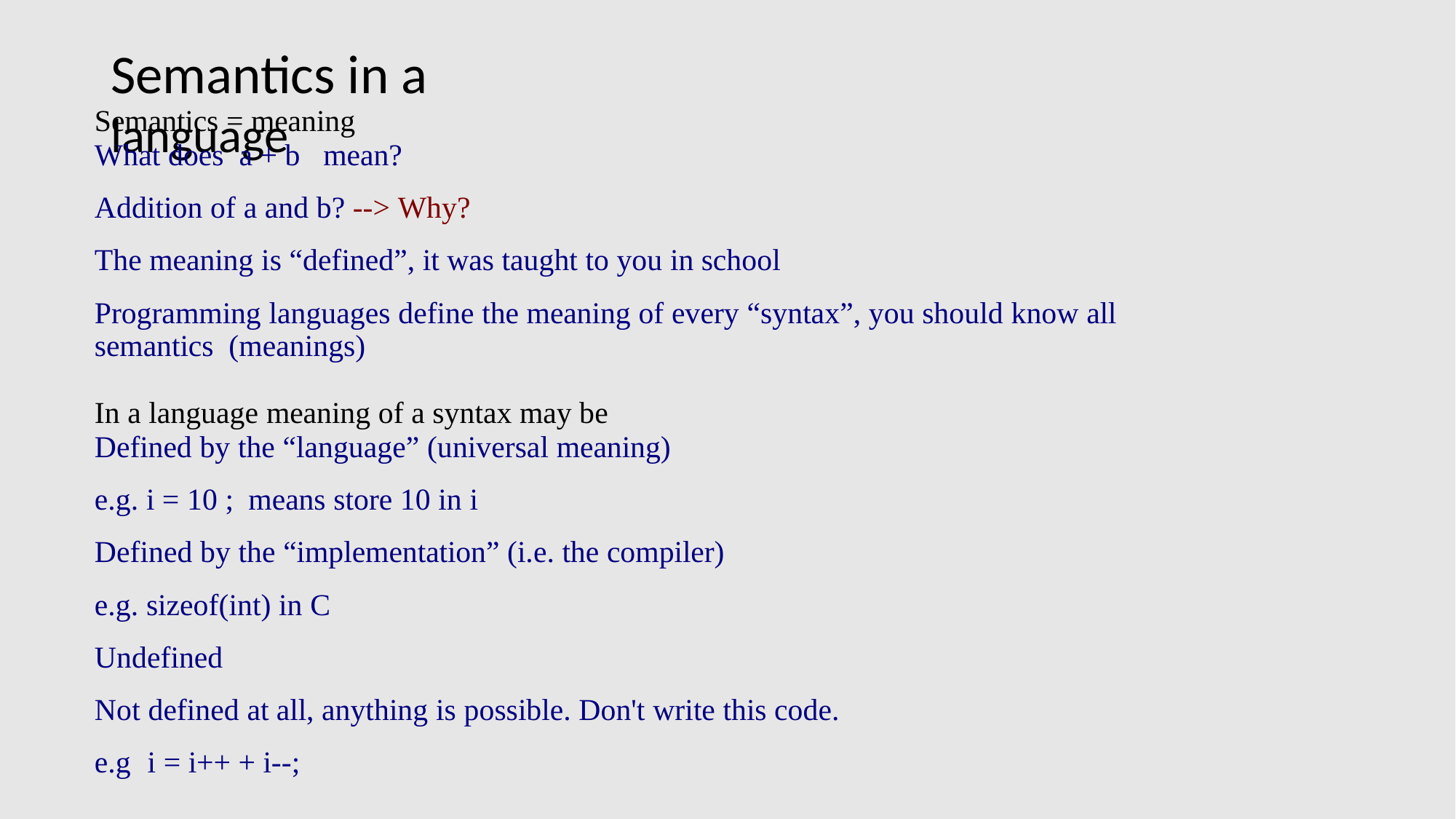

# Semantics in a language
Semantics = meaning
What does a + b	mean?
Addition of a and b? --> Why?
The meaning is “defined”, it was taught to you in school
Programming languages define the meaning of every “syntax”, you should know all semantics  (meanings)

In a language meaning of a syntax may be
Defined by the “language” (universal meaning)
e.g. i = 10 ; means store 10 in i
Defined by the “implementation” (i.e. the compiler)
e.g. sizeof(int) in C
Undefined
Not defined at all, anything is possible. Don't write this code.
e.g	i = i++ + i--;